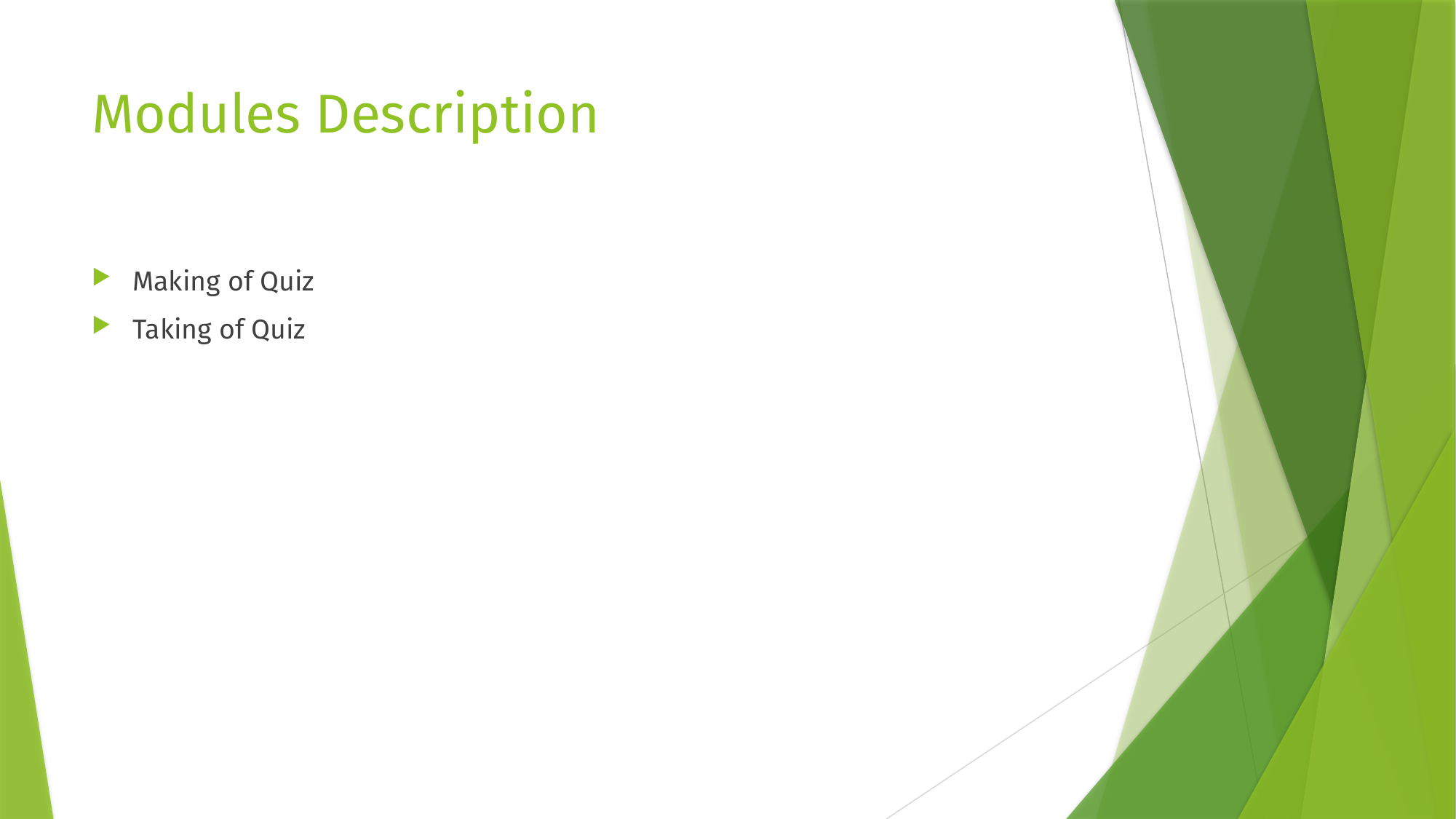

# Modules Description
Making of Quiz
Taking of Quiz